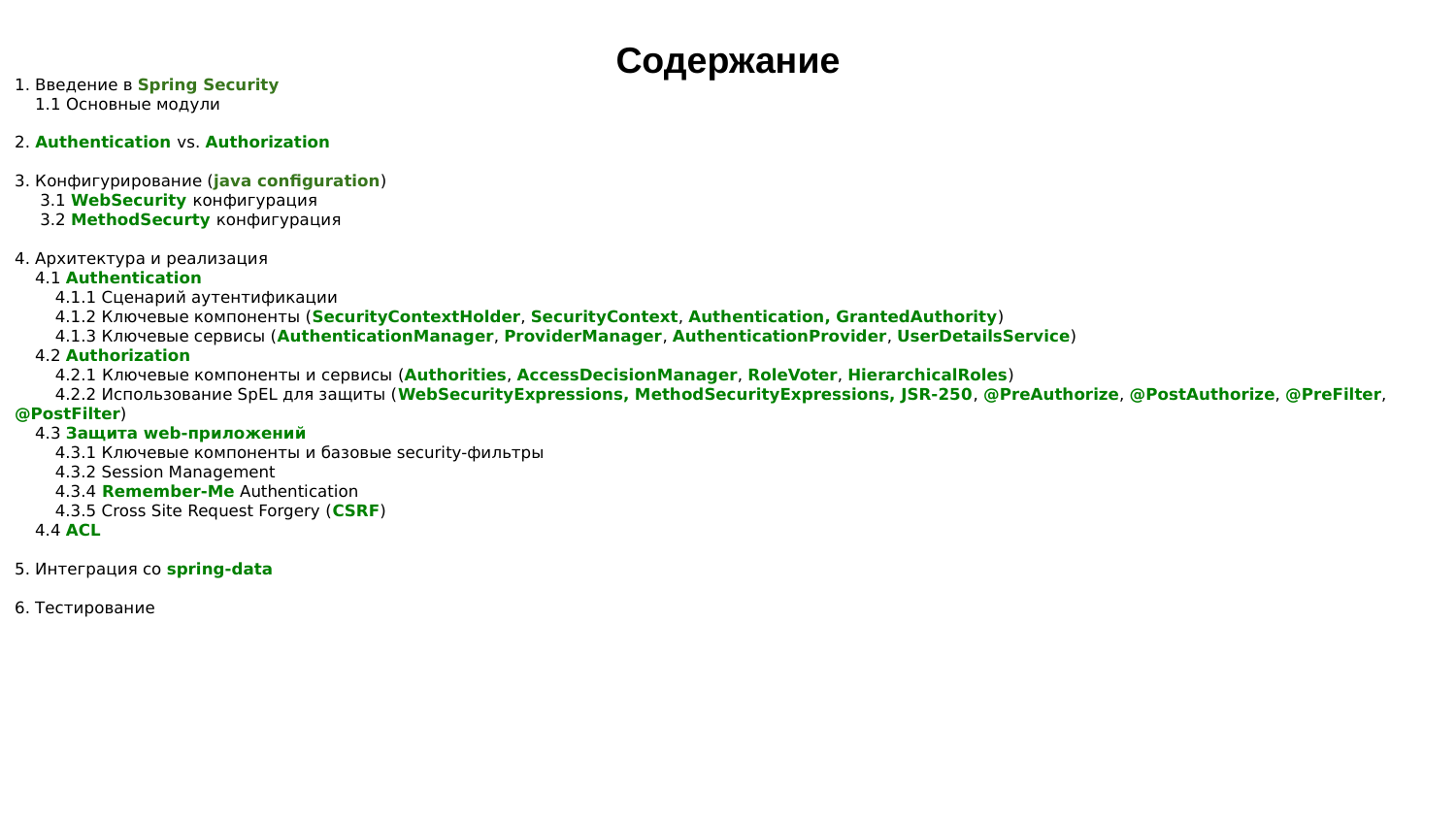

Содержание
1. Введение в Spring Security
    1.1 Основные модули

2. Authentication vs. Authorization

3. Конфигурирование (java configuration)
     3.1 WebSecurity конфигурация
     3.2 MethodSecurty конфигурация

4. Архитектура и реализация
    4.1 Authentication
        4.1.1 Сценарий аутентификации
        4.1.2 Ключевые компоненты (SecurityContextHolder, SecurityContext, Authentication, GrantedAuthority)
        4.1.3 Ключевые сервисы (AuthenticationManager, ProviderManager, AuthenticationProvider, UserDetailsService)
    4.2 Authorization
        4.2.1 Ключевые компоненты и сервисы (Authorities, AccessDecisionManager, RoleVoter, HierarchicalRoles)
        4.2.2 Использование SpEL для защиты (WebSecurityExpressions, MethodSecurityExpressions, JSR-250, @PreAuthorize, @PostAuthorize, @PreFilter, @PostFilter)
    4.3 Защита web-приложений
        4.3.1 Ключевые компоненты и базовые security-фильтры
        4.3.2 Session Management
        4.3.4 Remember-Me Authentication
        4.3.5 Cross Site Request Forgery (CSRF)
    4.4 ACL

5. Интеграция со spring-data

6. Тестирование